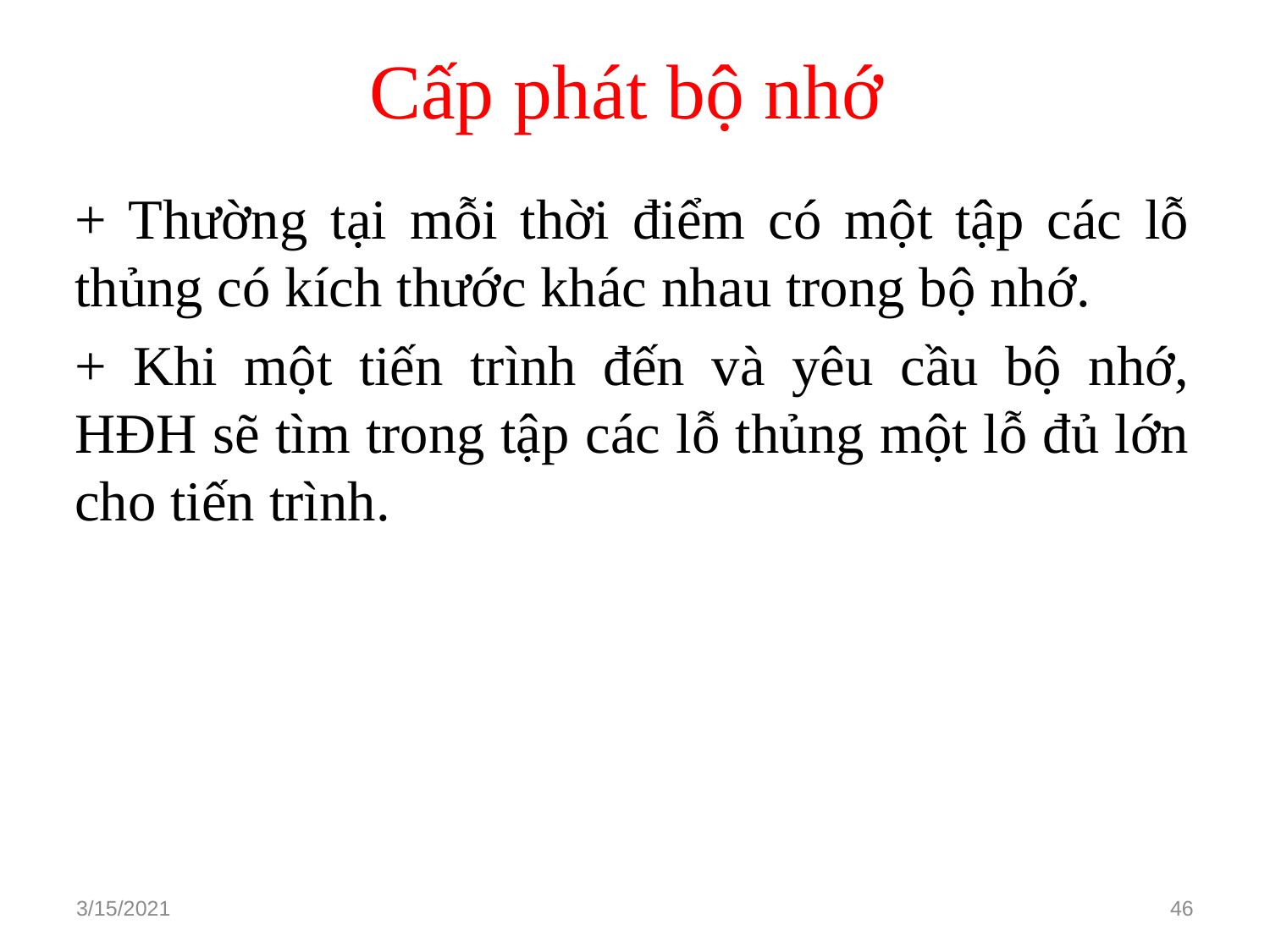

# Cấp phát bộ nhớ
+ Thường tại mỗi thời điểm có một tập các lỗ thủng có kích thước khác nhau trong bộ nhớ.
+ Khi một tiến trình đến và yêu cầu bộ nhớ, HĐH sẽ tìm trong tập các lỗ thủng một lỗ đủ lớn cho tiến trình.
3/15/2021
46